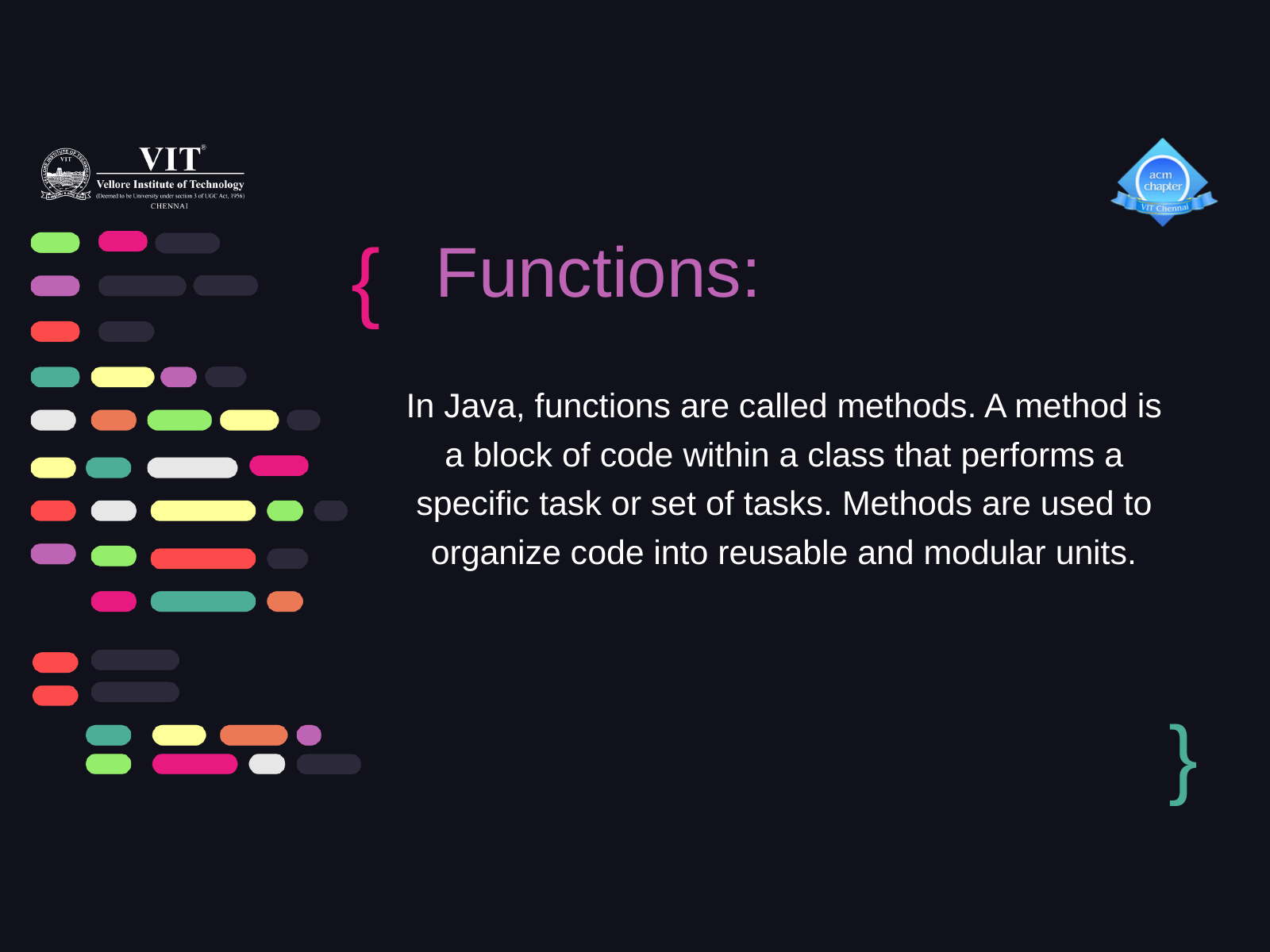

{
Functions:

In Java, functions are called methods. A method is a block of code within a class that performs a specific task or set of tasks. Methods are used to organize code into reusable and modular units.
}